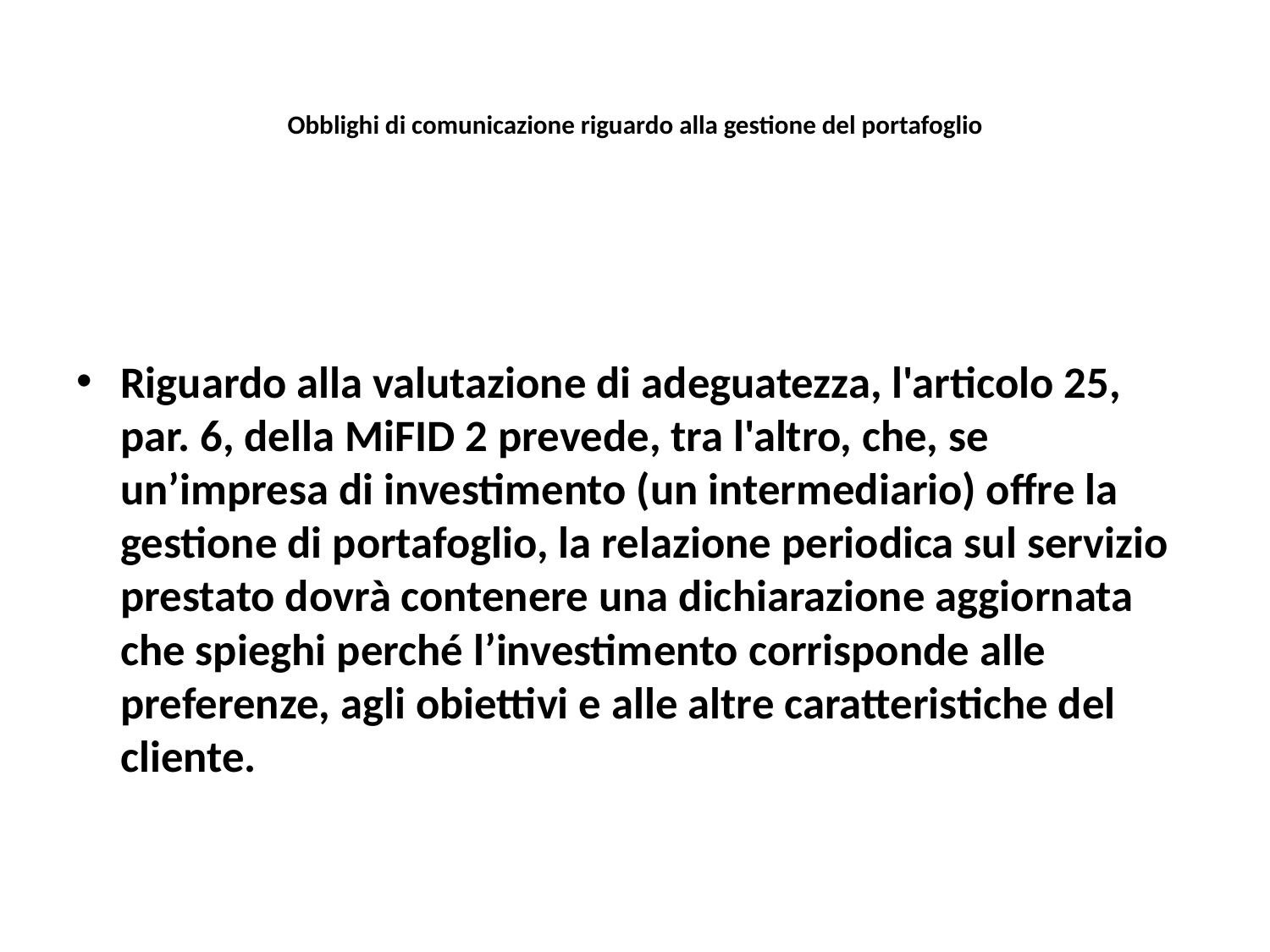

# Obblighi di comunicazione riguardo alla gestione del portafoglio

Riguardo alla valutazione di adeguatezza, l'articolo 25, par. 6, della MiFID 2 prevede, tra l'altro, che, se un’impresa di investimento (un intermediario) offre la gestione di portafoglio, la relazione periodica sul servizio prestato dovrà contenere una dichiarazione aggiornata che spieghi perché l’investimento corrisponde alle preferenze, agli obiettivi e alle altre caratteristiche del cliente.